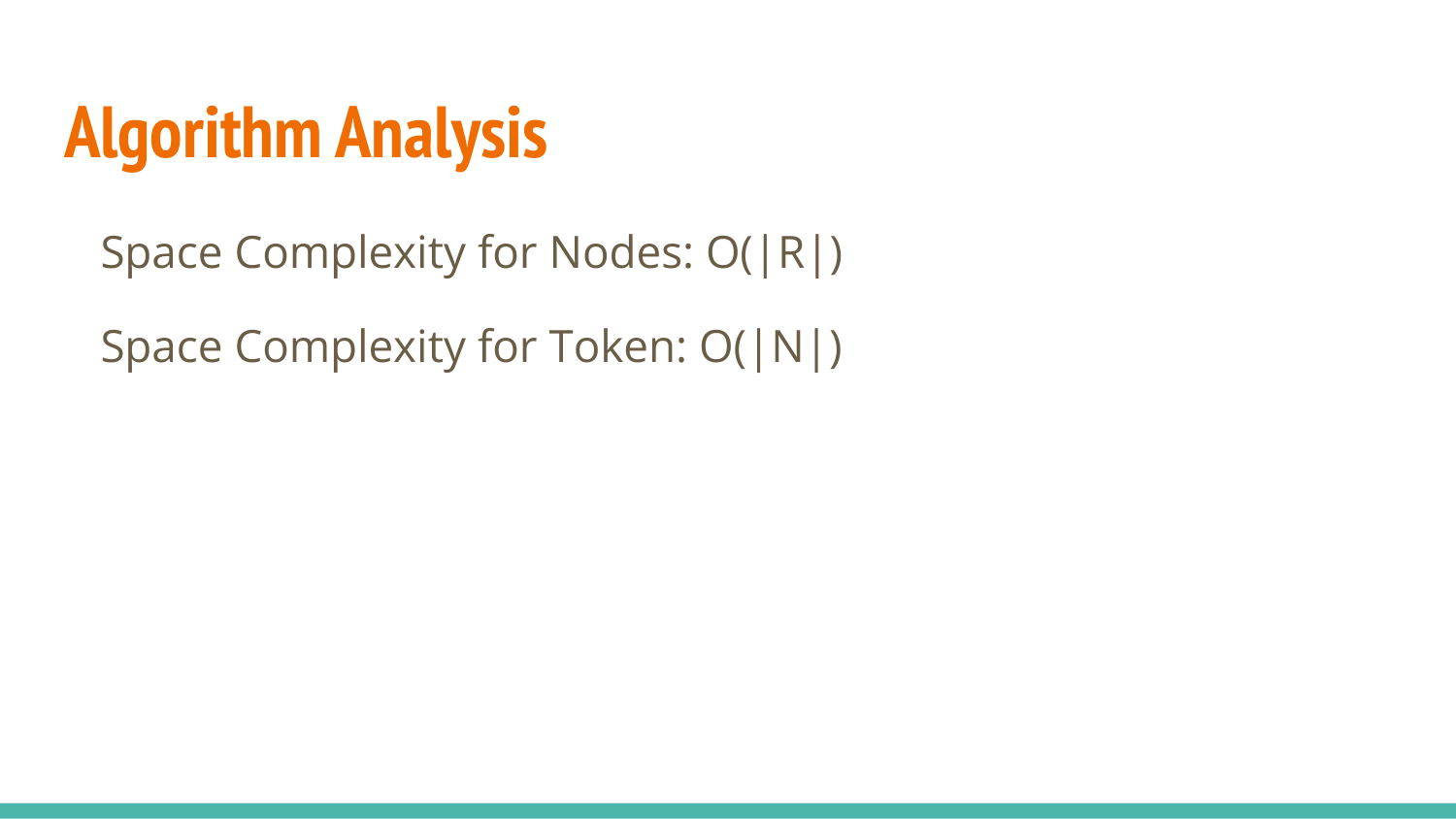

# Algorithm Analysis
Space Complexity for Nodes: O(|R|)
Space Complexity for Token: O(|N|)